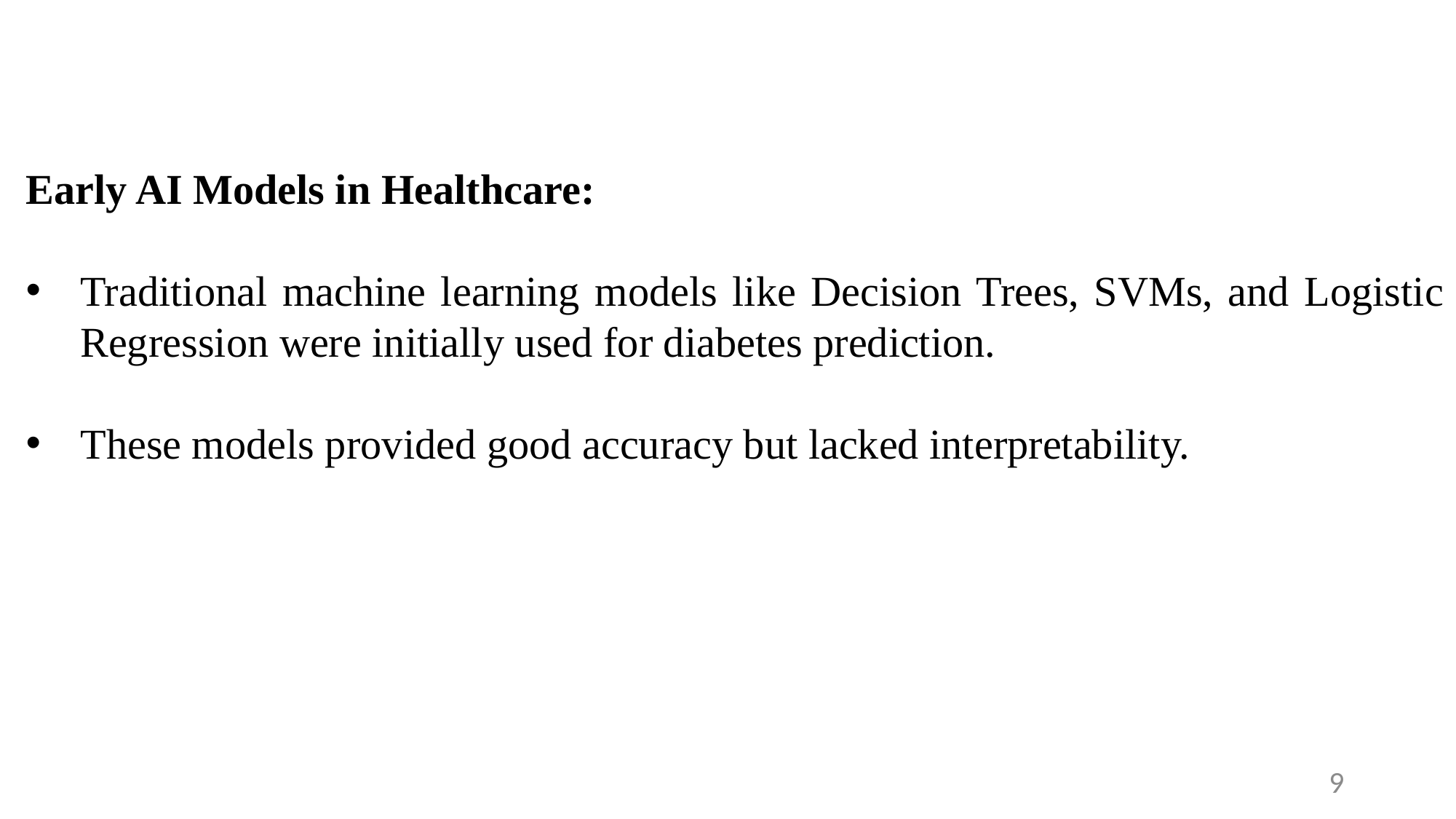

Early AI Models in Healthcare:

Traditional machine learning models like Decision Trees, SVMs, and Logistic Regression were initially used for diabetes prediction.

These models provided good accuracy but lacked interpretability.
9